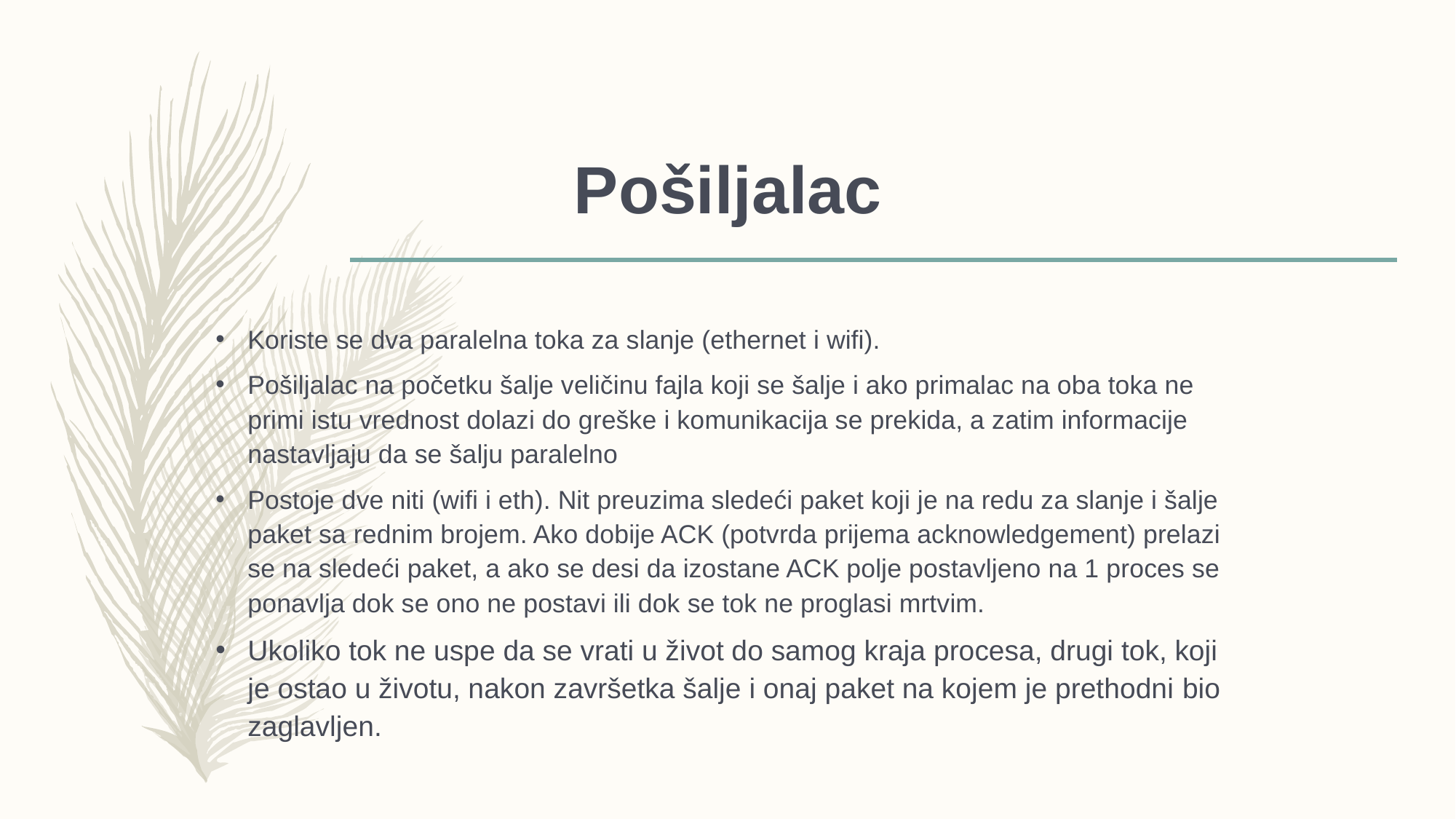

# Pošiljalac
Koriste se dva paralelna toka za slanje (ethernet i wifi).
Pošiljalac na početku šalje veličinu fajla koji se šalje i ako primalac na oba toka ne primi istu vrednost dolazi do greške i komunikacija se prekida, a zatim informacije nastavljaju da se šalju paralelno
Postoje dve niti (wifi i eth). Nit preuzima sledeći paket koji je na redu za slanje i šalje paket sa rednim brojem. Ako dobije ACK (potvrda prijema acknowledgement) prelazi se na sledeći paket, a ako se desi da izostane ACK polje postavljeno na 1 proces se ponavlja dok se ono ne postavi ili dok se tok ne proglasi mrtvim.
Ukoliko tok ne uspe da se vrati u život do samog kraja procesa, drugi tok, koji je ostao u životu, nakon završetka šalje i onaj paket na kojem je prethodni bio zaglavljen.